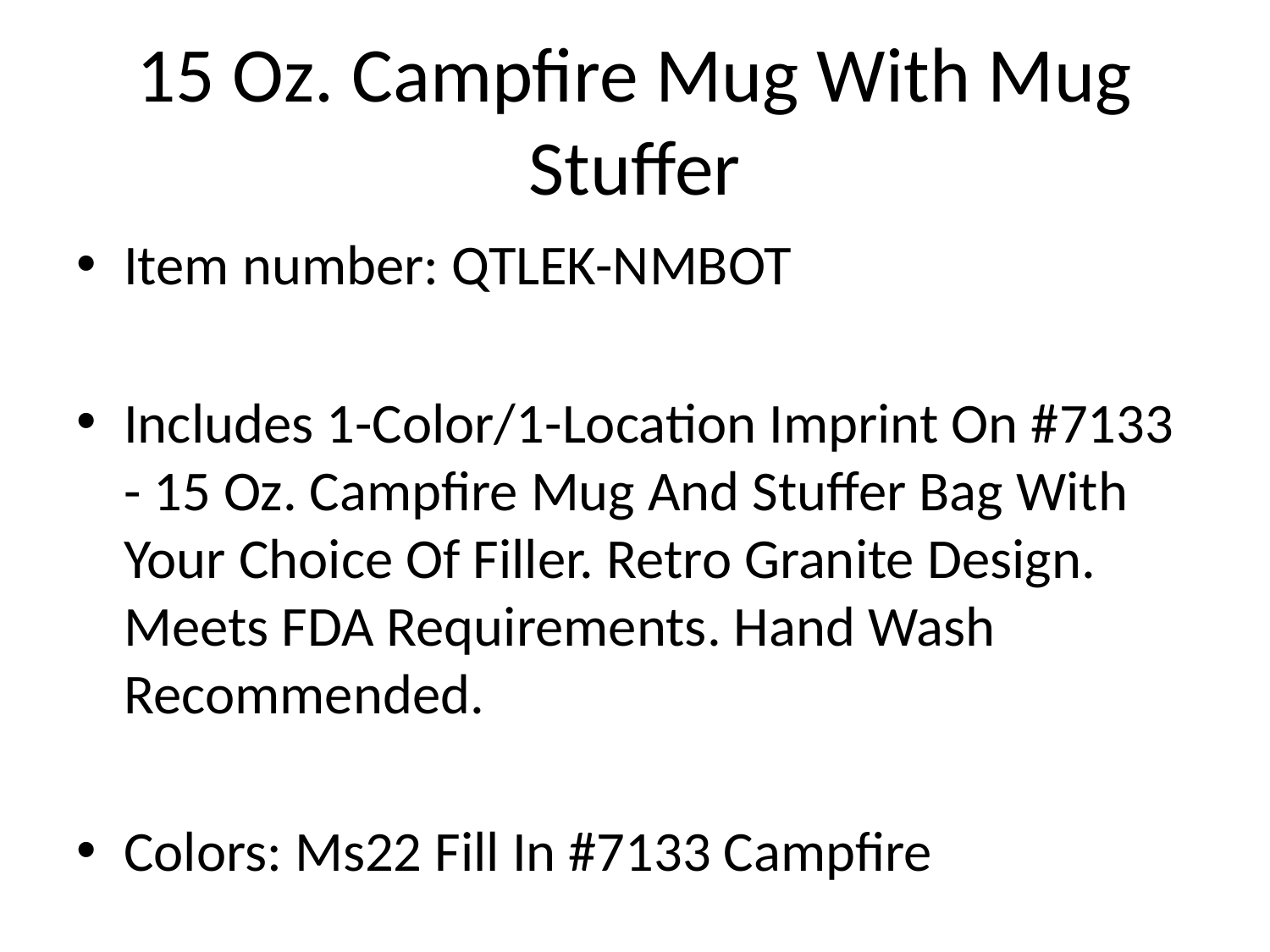

# 15 Oz. Campfire Mug With Mug Stuffer
Item number: QTLEK-NMBOT

Includes 1-Color/1-Location Imprint On #7133 - 15 Oz. Campfire Mug And Stuffer Bag With Your Choice Of Filler. Retro Granite Design. Meets FDA Requirements. Hand Wash Recommended.

Colors: Ms22 Fill In #7133 Campfire

Price (Qty):
144 - $9.81
288 - $8.53
576 - $7.42
1008 - $6.45

Price Includes: 1 Color; 1 Location

Packaging and Delivery: Bulk. 36 units per carton. 44 lbs. per carton. Normal production time is 3 to 10 working days.